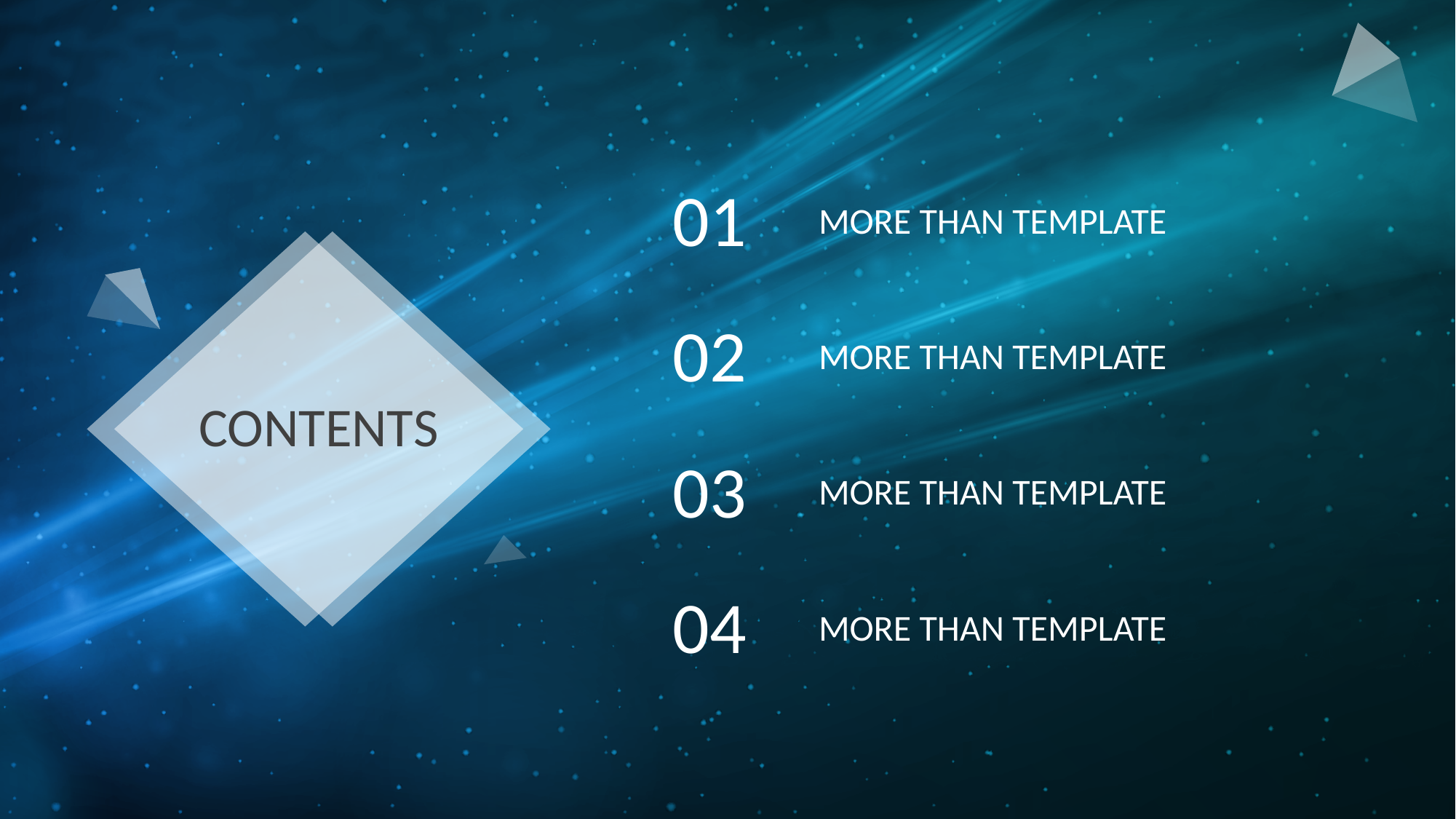

01
MORE THAN TEMPLATE

02
MORE THAN TEMPLATE
CONTENTS
03
MORE THAN TEMPLATE

04
MORE THAN TEMPLATE